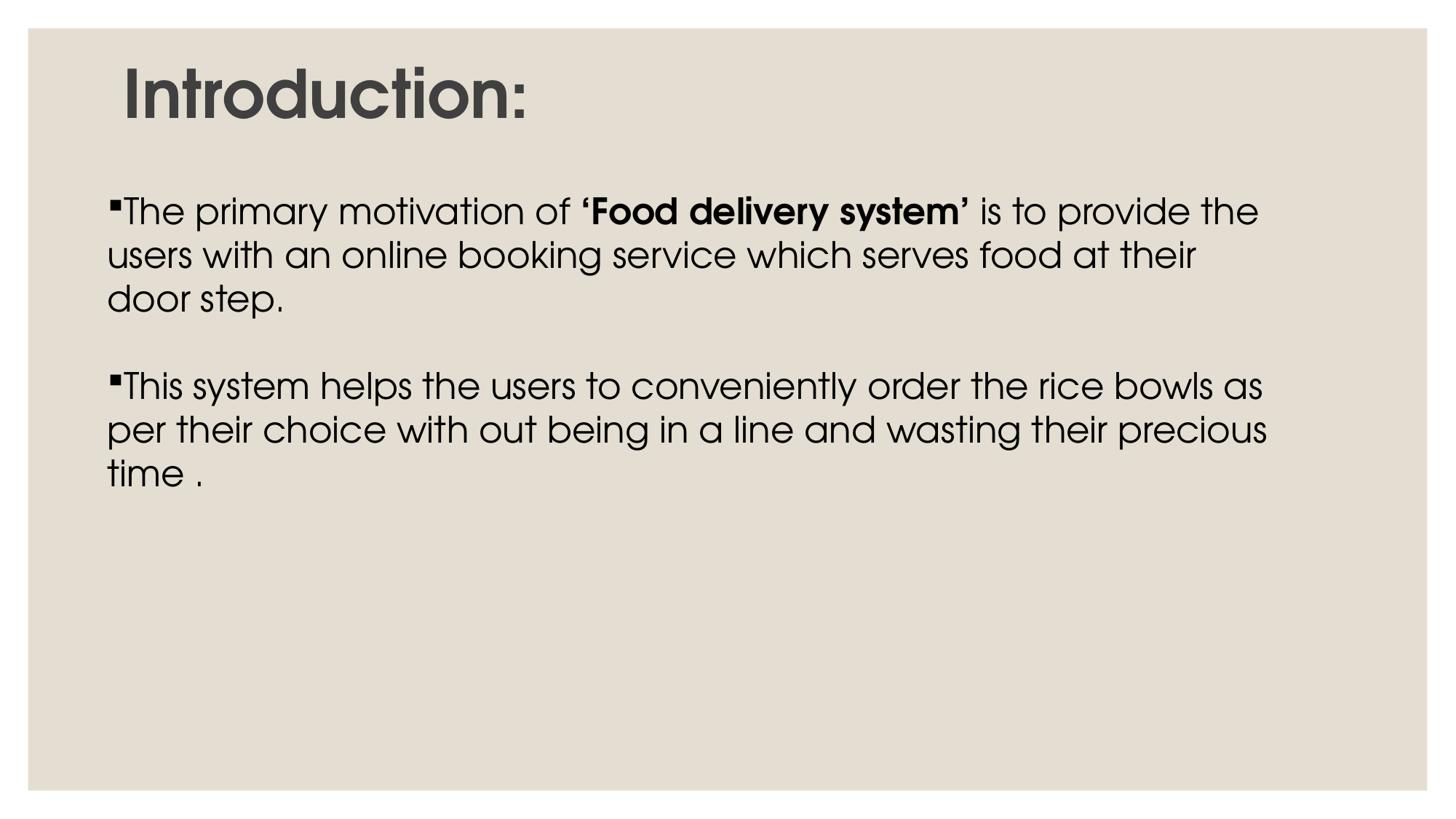

Introduction:
The primary motivation of ‘Food delivery system’ is to provide the users with an online booking service which serves food at their door step.

This system helps the users to conveniently order the rice bowls as per their choice with out being in a line and wasting their precious time .